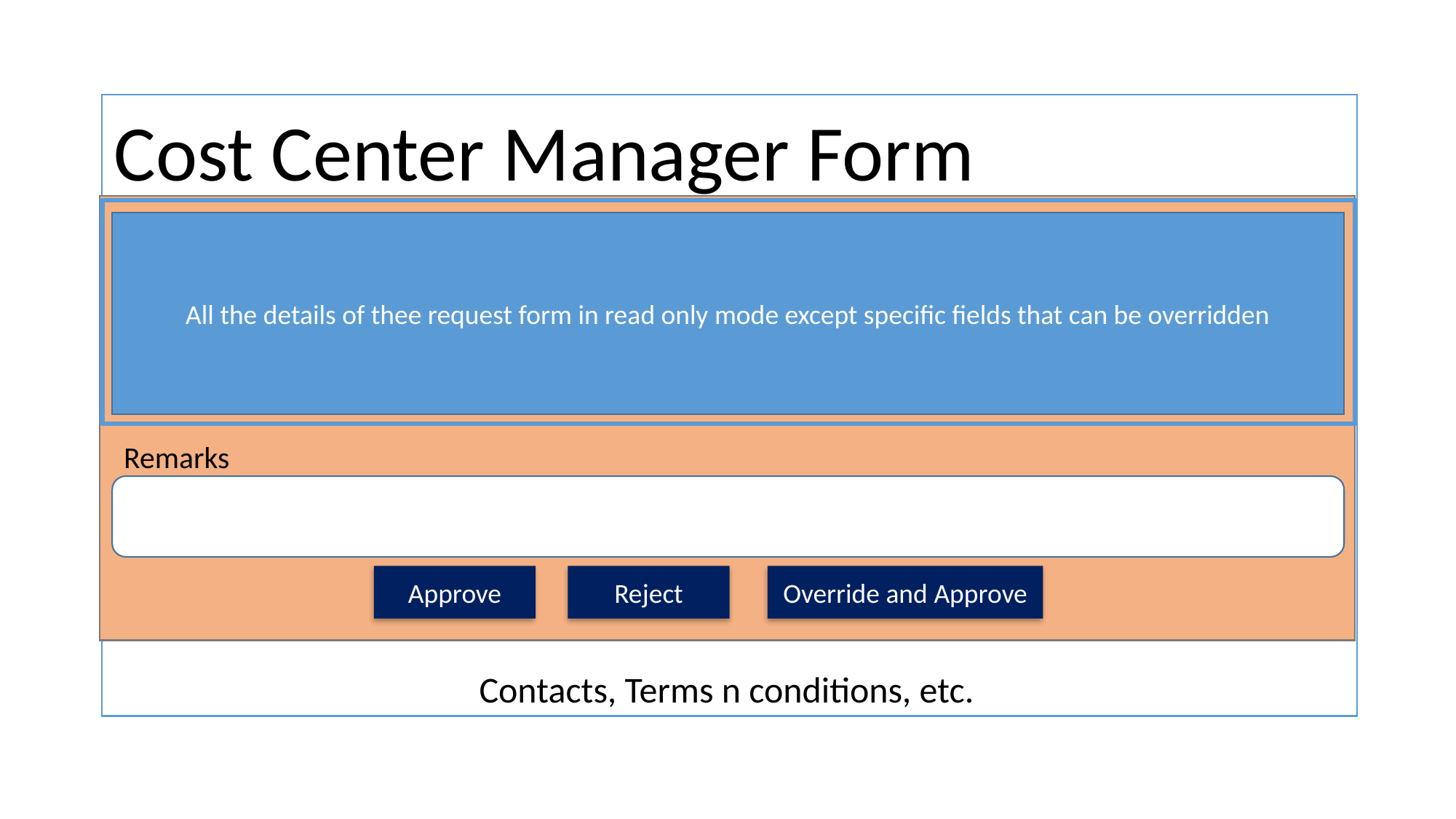

Cost Center Manager Form

Contacts, Terms n conditions, etc.

All the details of thee request form in read only mode except specific fields that can be overridden
Remarks

Approve
Reject
Override and Approve